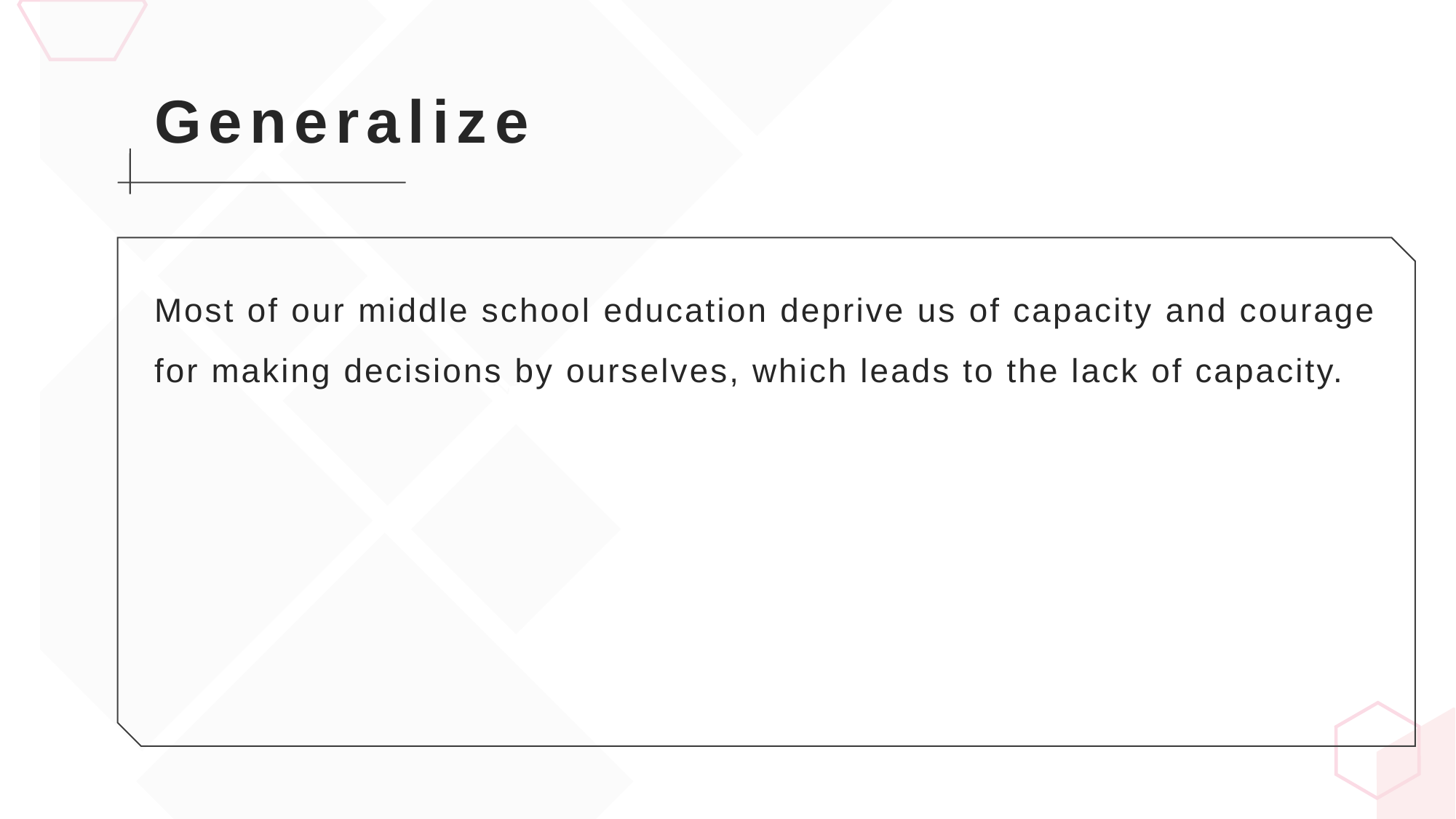

Generalize

Most of our middle school education deprive us of capacity and courage for making decisions by ourselves, which leads to the lack of capacity.